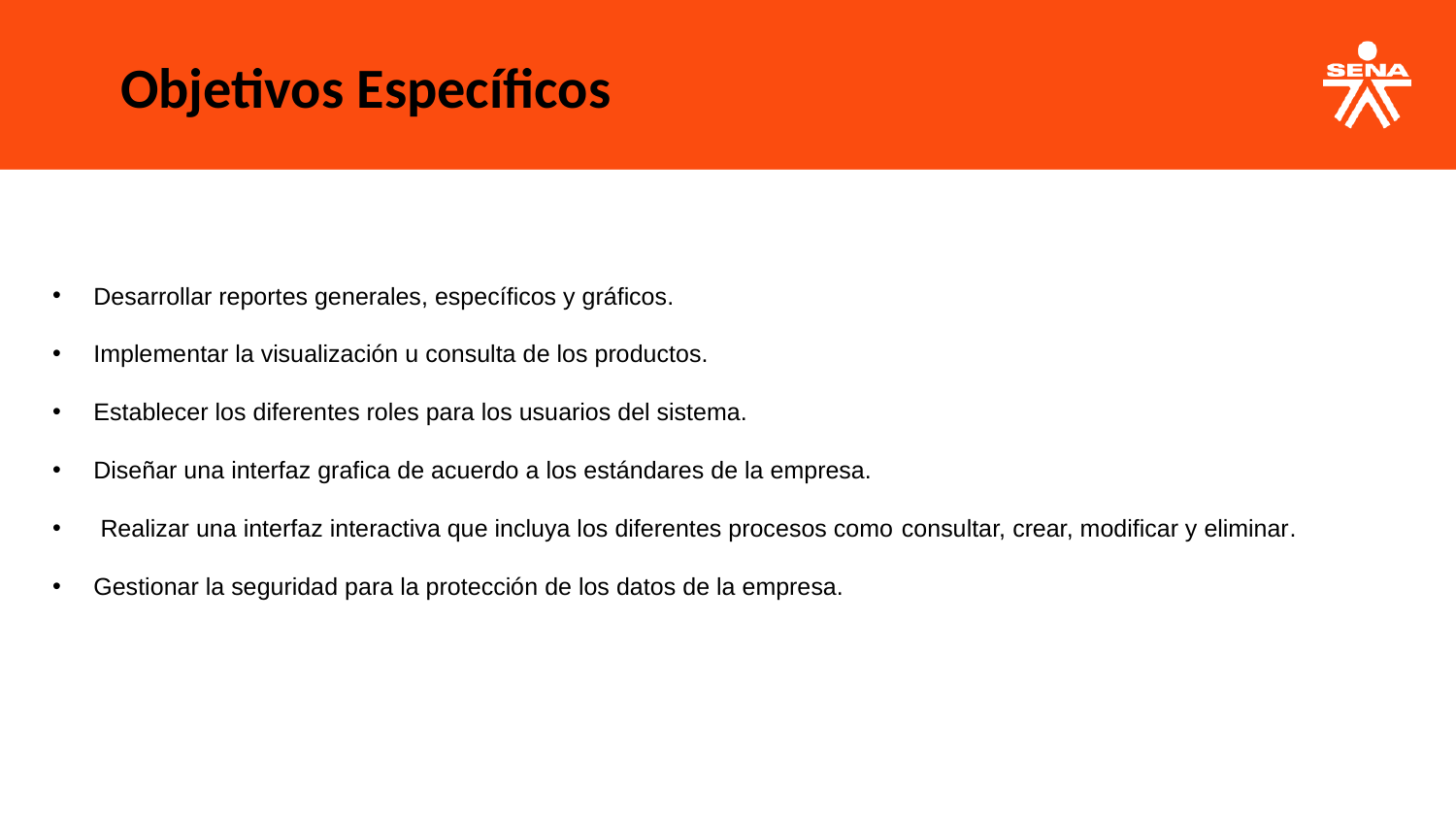

Objetivos Específicos
 Desarrollar reportes generales, específicos y gráficos.

 Implementar la visualización u consulta de los productos.

 Establecer los diferentes roles para los usuarios del sistema.

 Diseñar una interfaz grafica de acuerdo a los estándares de la empresa.

  Realizar una interfaz interactiva que incluya los diferentes procesos como consultar, crear, modificar y eliminar.

 Gestionar la seguridad para la protección de los datos de la empresa.